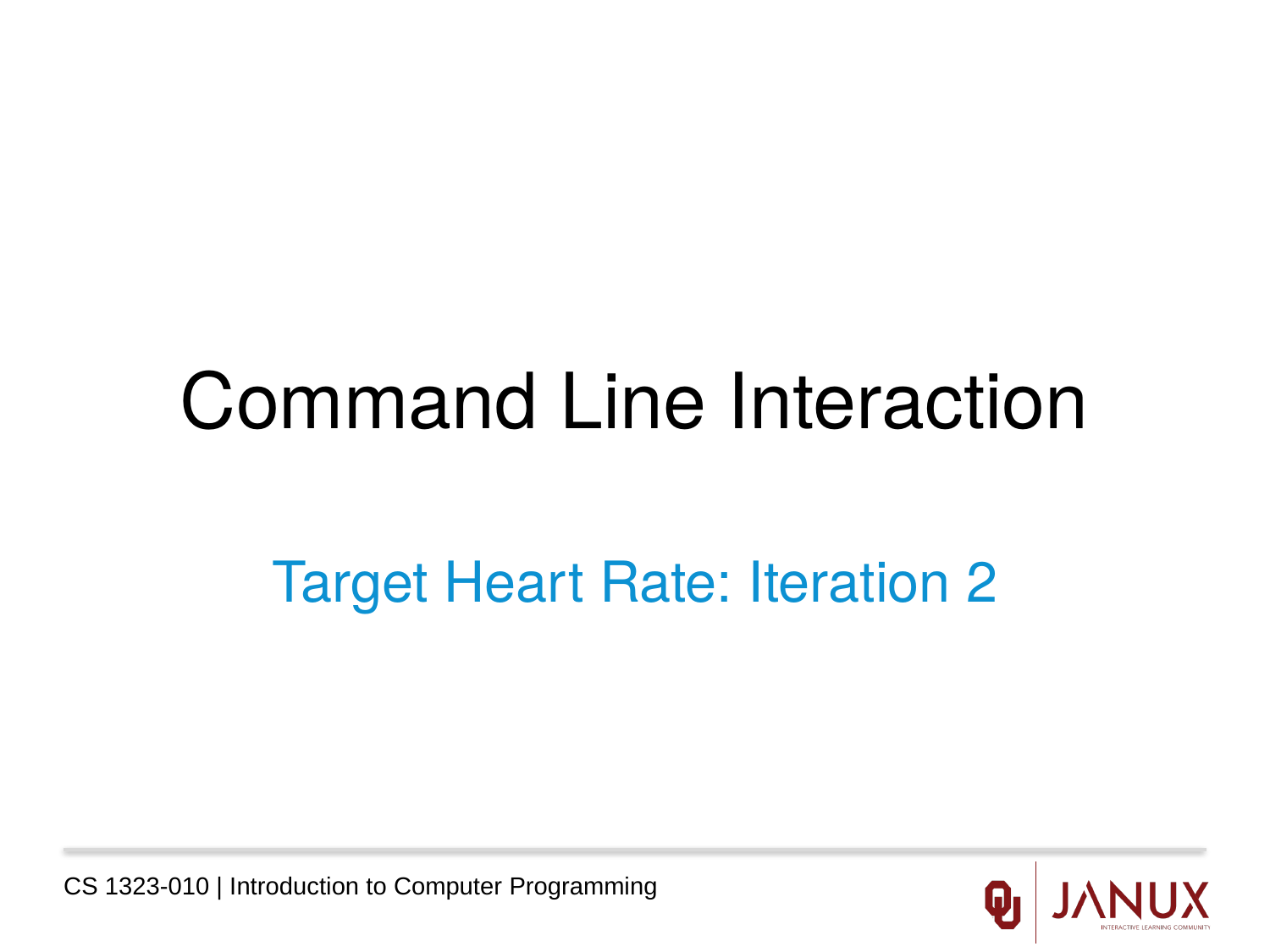

# Command Line Interaction
Target Heart Rate: Iteration 2